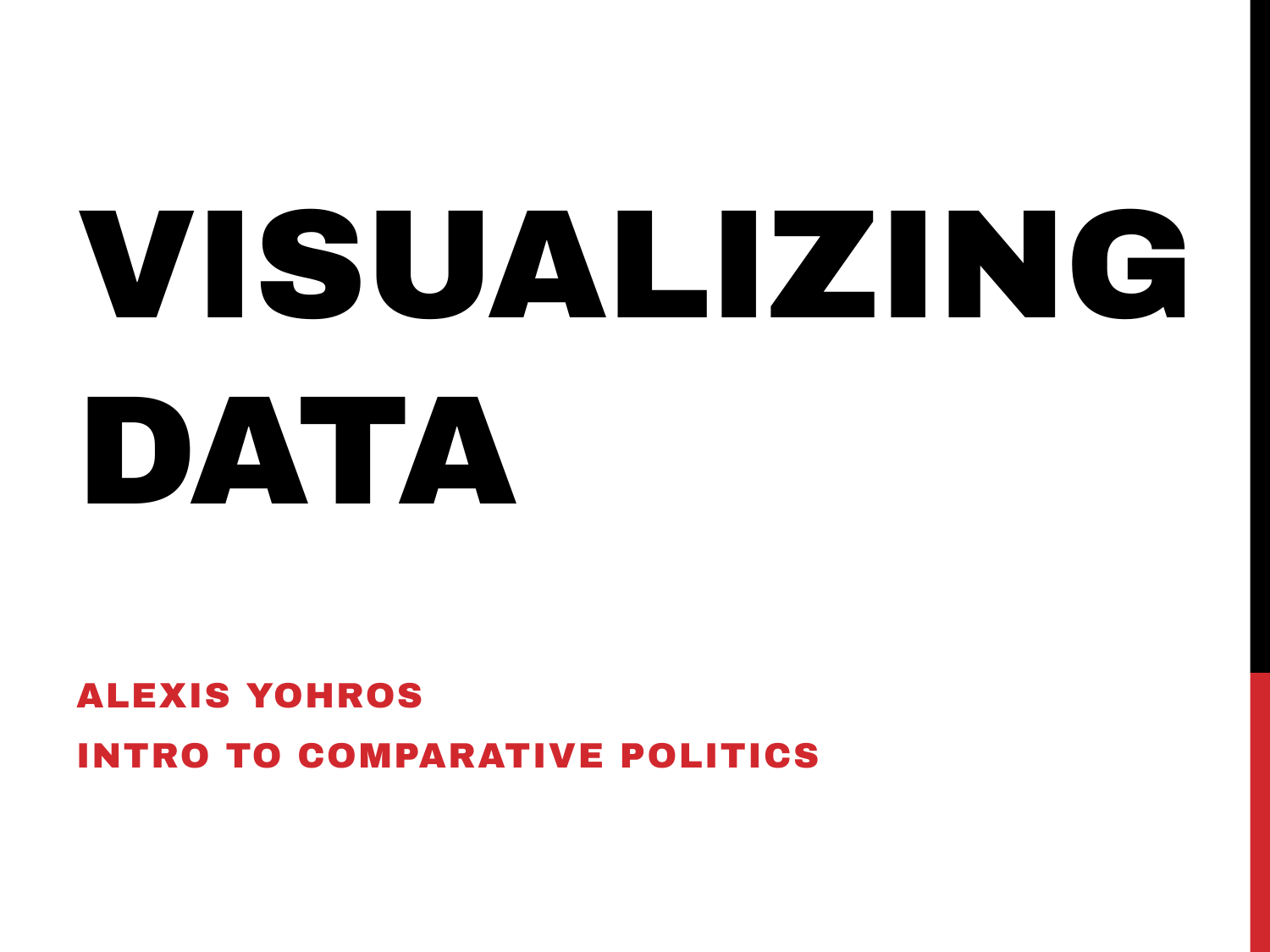

# Visualizing Data
Alexis yohros
Intro to comparative politics